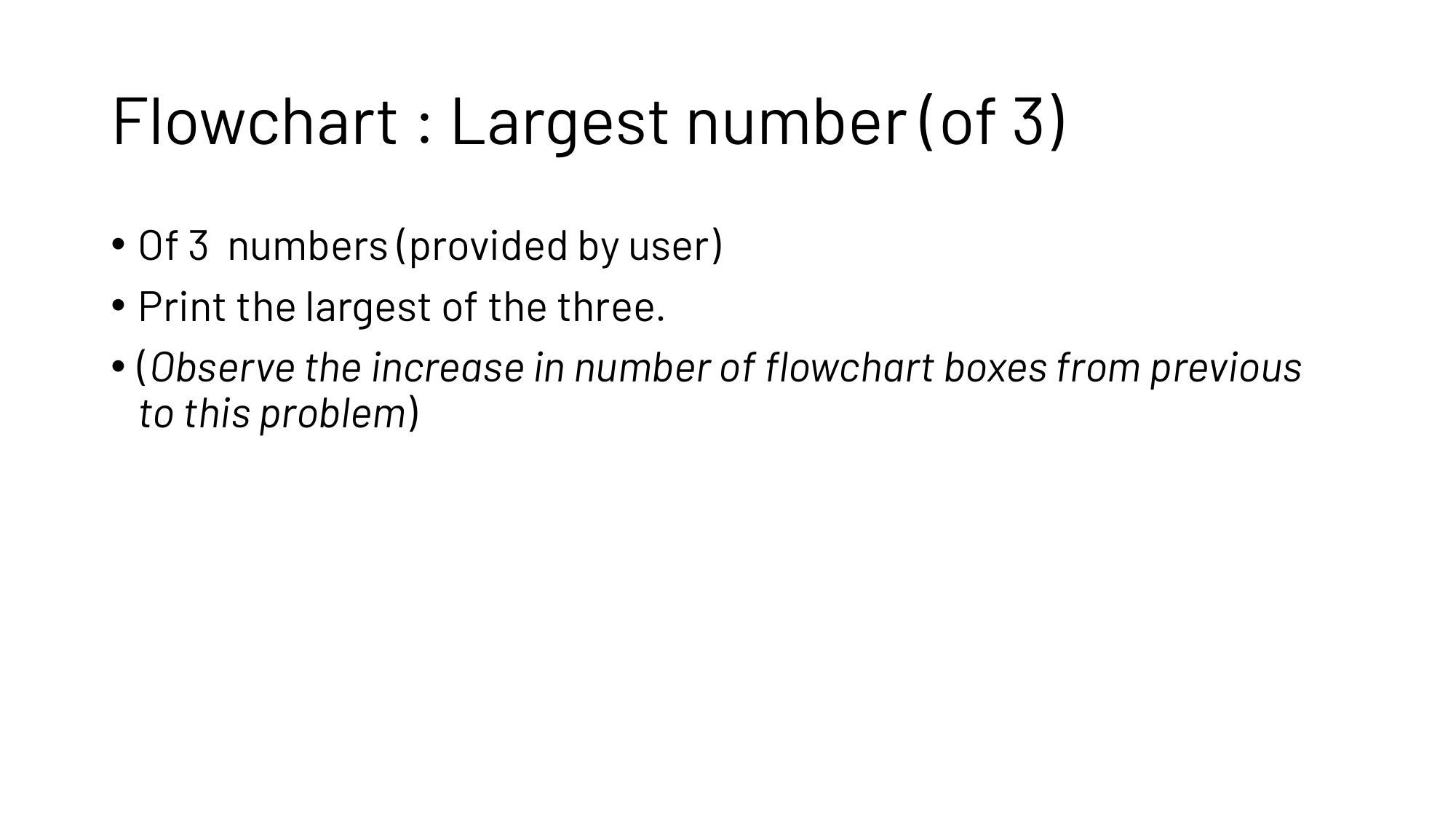

# Flowchart : Largest number (of 3)
Of 3  numbers (provided by user)
Print the largest of the three.
(Observe the increase in number of flowchart boxes from previous to this problem)